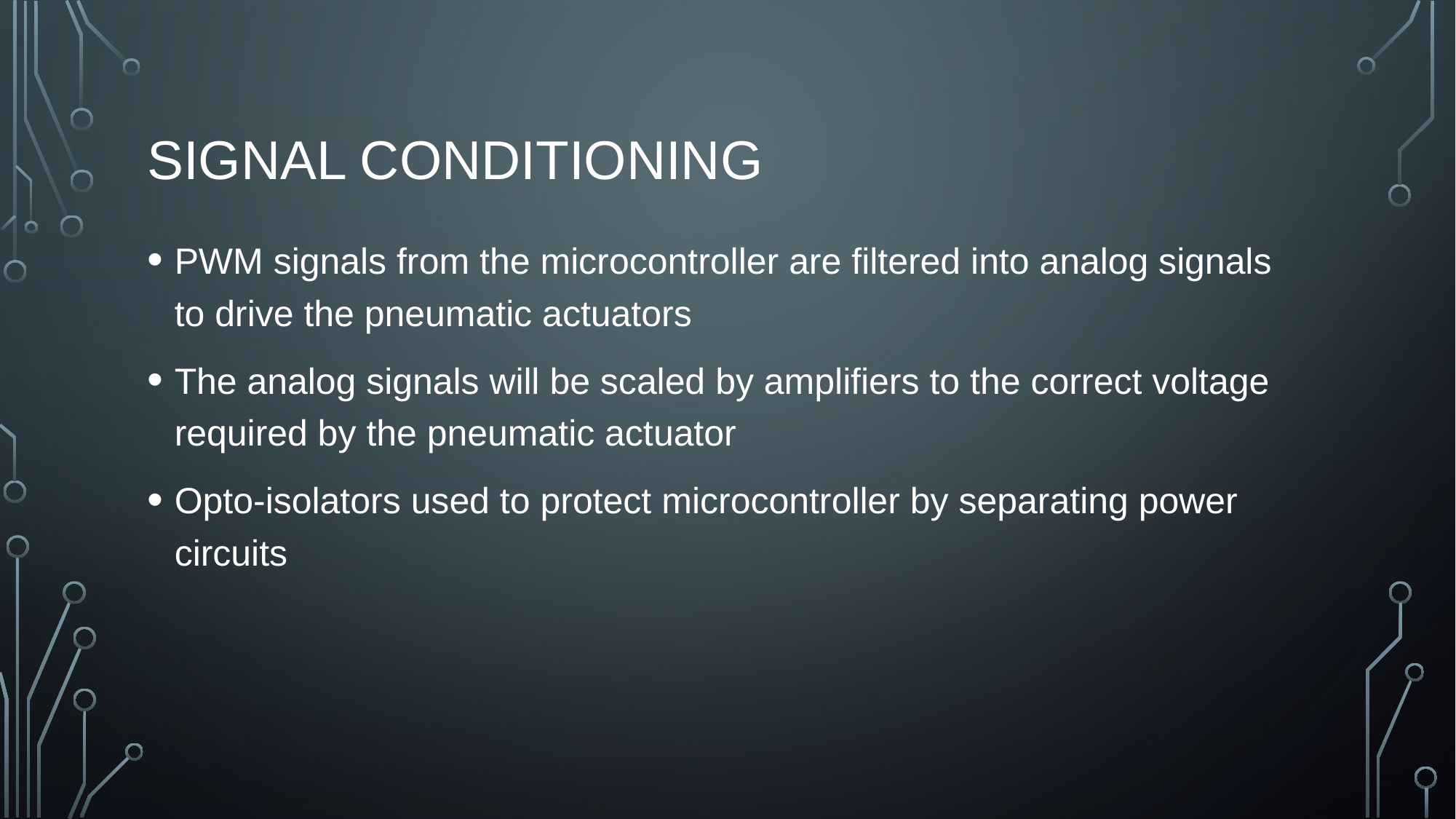

# Signal Conditioning
PWM signals from the microcontroller are filtered into analog signals to drive the pneumatic actuators
The analog signals will be scaled by amplifiers to the correct voltage required by the pneumatic actuator
Opto-isolators used to protect microcontroller by separating power circuits